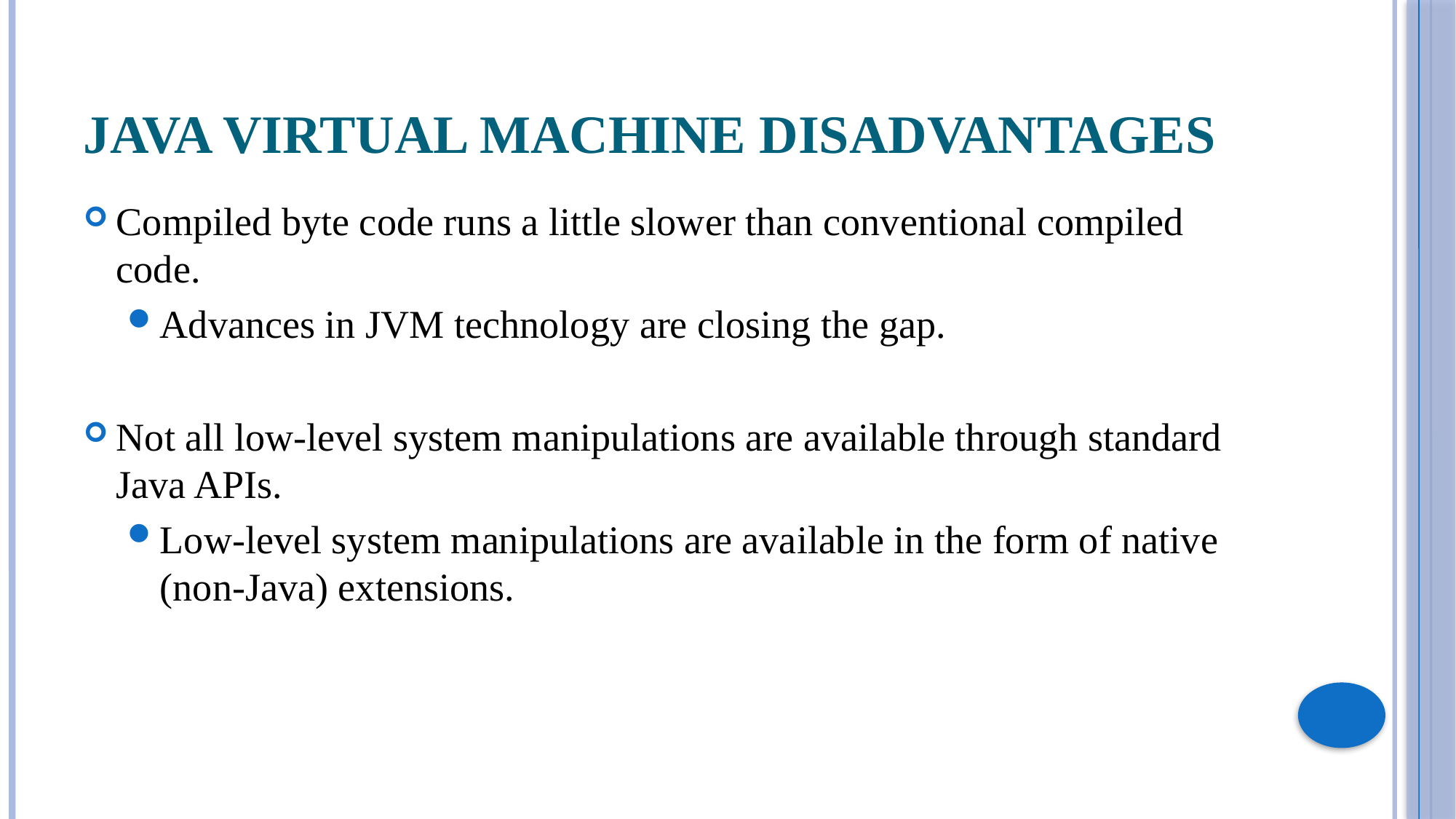

# Java Virtual Machine Disadvantages
Compiled byte code runs a little slower than conventional compiled code.
Advances in JVM technology are closing the gap.

Not all low-level system manipulations are available through standard Java APIs.
Low-level system manipulations are available in the form of native (non-Java) extensions.